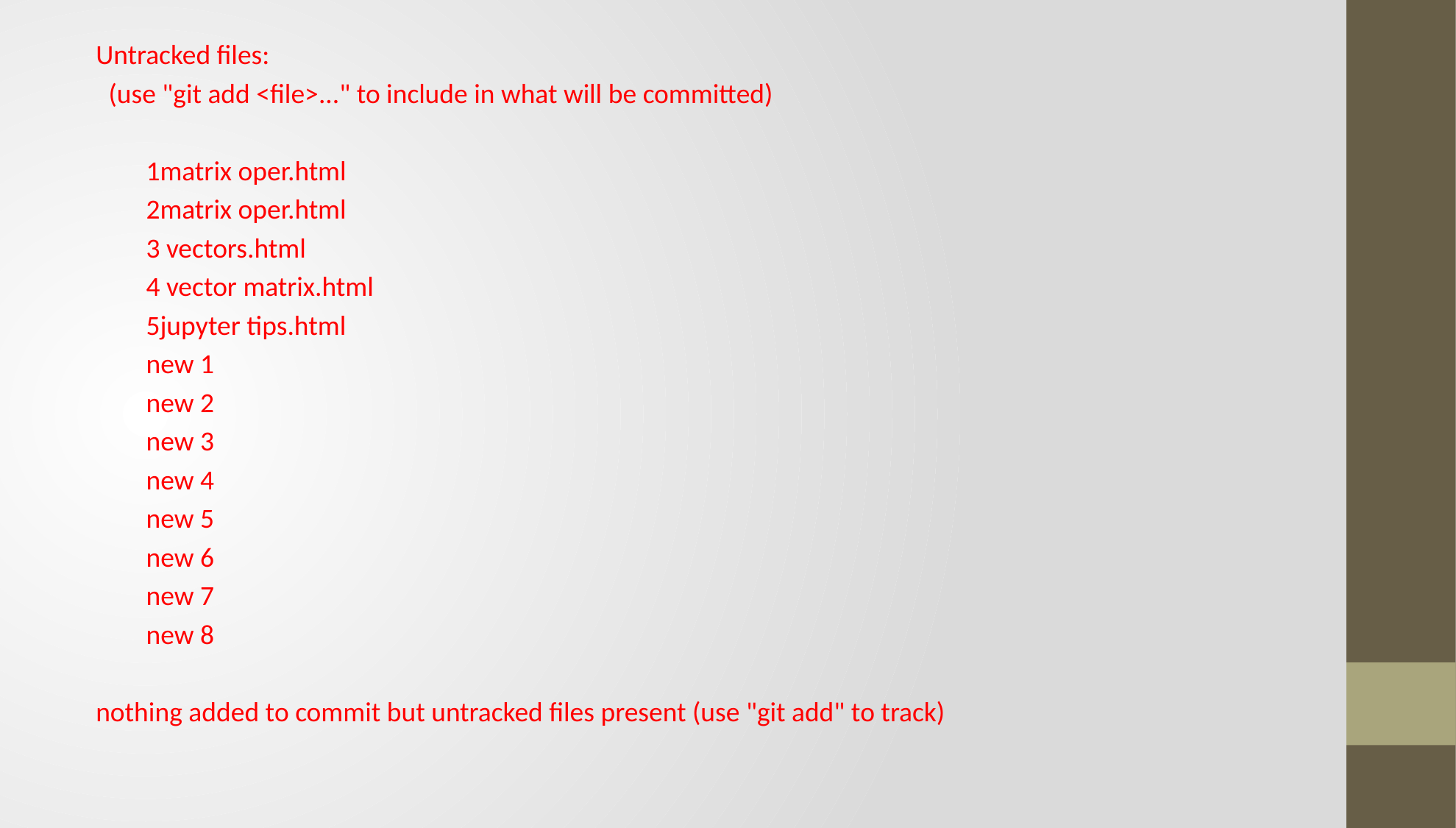

Untracked files:
  (use "git add <file>..." to include in what will be committed)

        1matrix oper.html
        2matrix oper.html
        3 vectors.html
        4 vector matrix.html
        5jupyter tips.html
        new 1
        new 2
        new 3
        new 4
        new 5
        new 6
        new 7
        new 8

nothing added to commit but untracked files present (use "git add" to track)